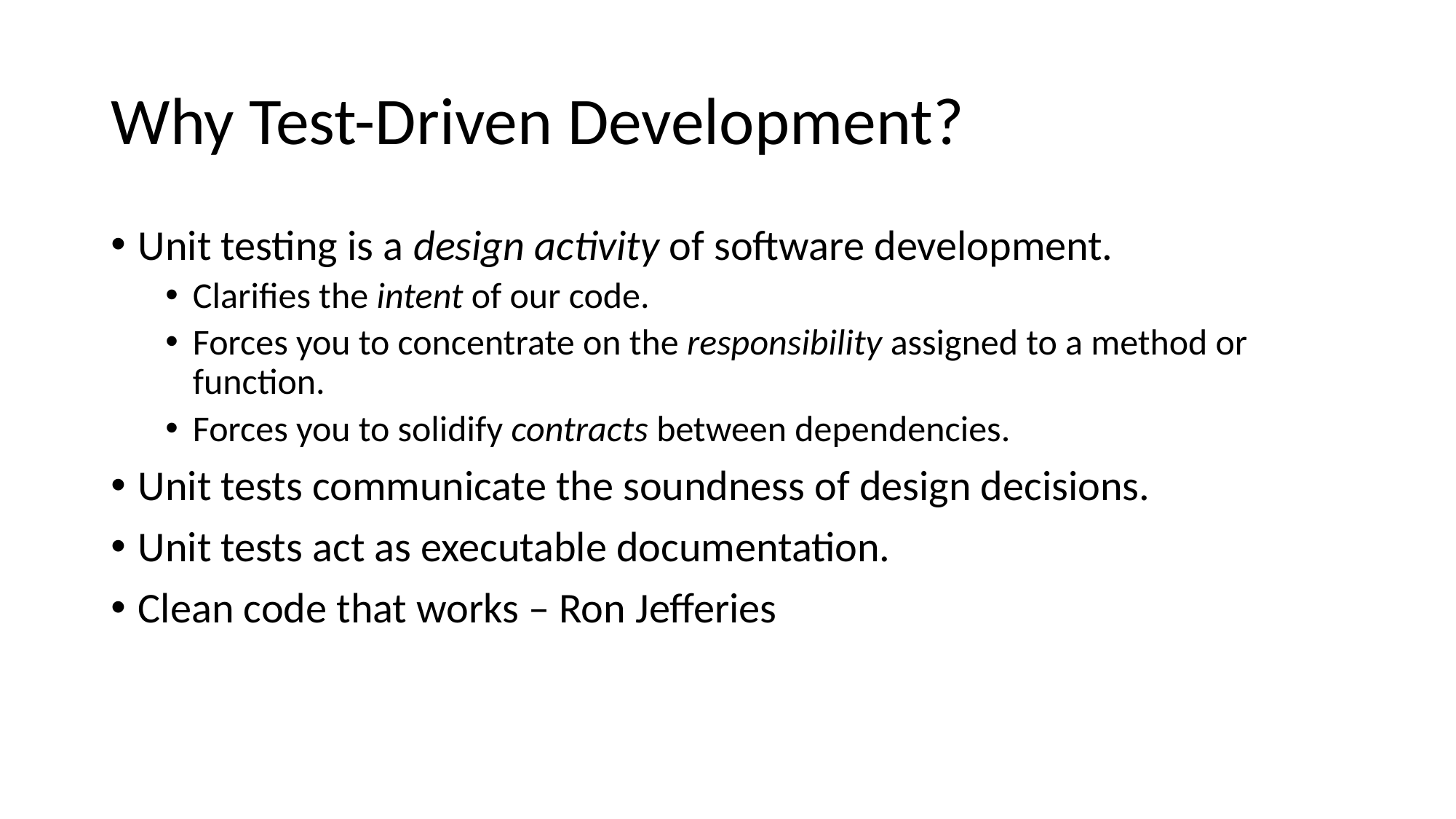

# Why Test-Driven Development?
Unit testing is a design activity of software development.
Clarifies the intent of our code.
Forces you to concentrate on the responsibility assigned to a method or function.
Forces you to solidify contracts between dependencies.
Unit tests communicate the soundness of design decisions.
Unit tests act as executable documentation.
Clean code that works – Ron Jefferies